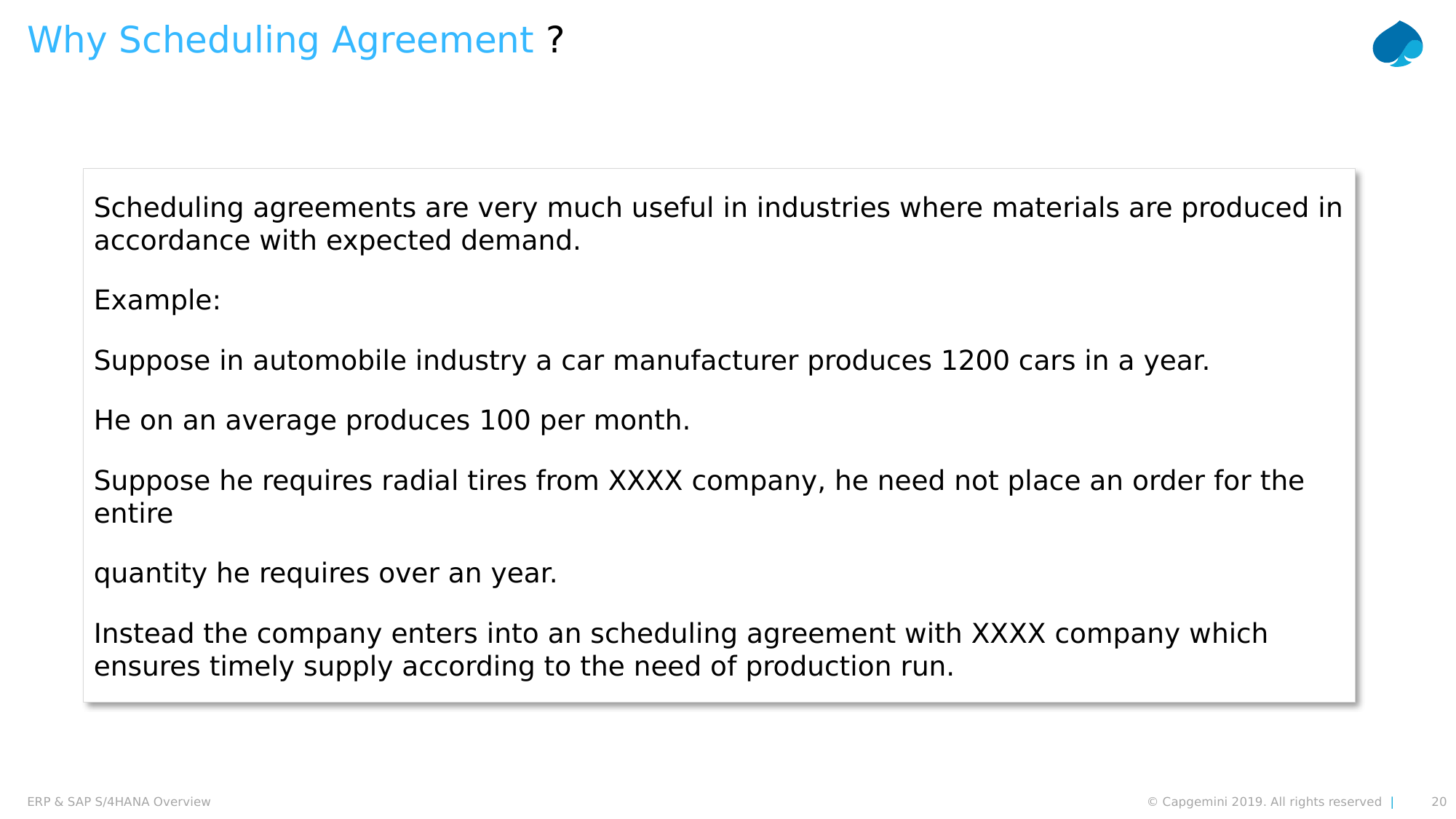

# Why Scheduling Agreement ?

Scheduling agreements are very much useful in industries where materials are produced in accordance with expected demand.
Example:
Suppose in automobile industry a car manufacturer produces 1200 cars in a year.
He on an average produces 100 per month.
Suppose he requires radial tires from XXXX company, he need not place an order for the entire
quantity he requires over an year.
Instead the company enters into an scheduling agreement with XXXX company which ensures timely supply according to the need of production run.